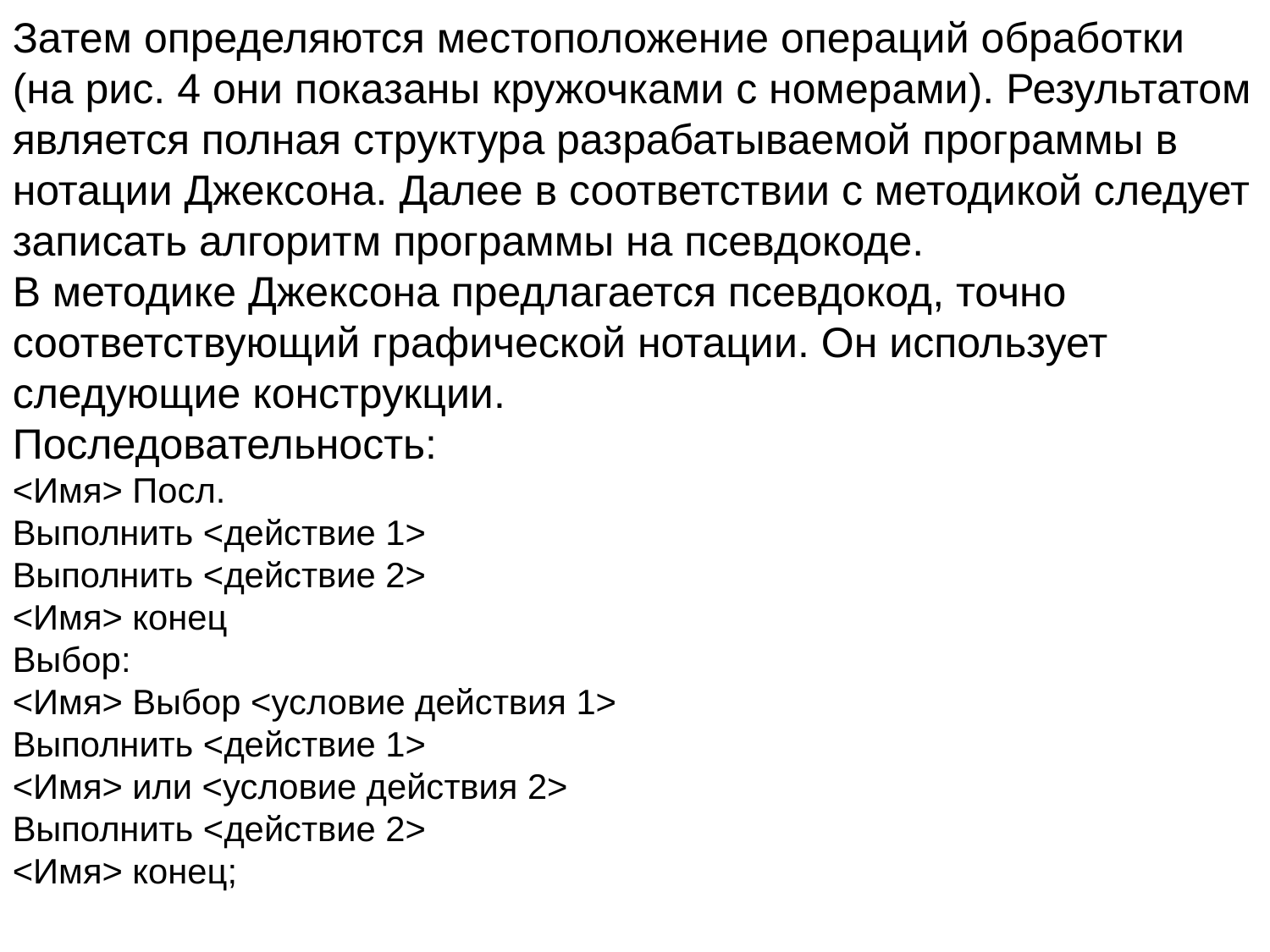

Затем определяются местоположение операций обработки (на рис. 4 они показаны кружочками с номерами). Результатом является полная структура разрабатываемой программы в нотации Джексона. Далее в соответствии с методикой следует записать алгоритм программы на псевдокоде.
В методике Джексона предлагается псевдокод, точно соответствующий графической нотации. Он использует следующие конструкции.
Последовательность:
<Имя> Посл.
Выполнить <действие 1>
Выполнить <действие 2>
<Имя> конец
Выбор:
<Имя> Выбор <условие действия 1>
Выполнить <действие 1>
<Имя> или <условие действия 2>
Выполнить <действие 2>
<Имя> конец;